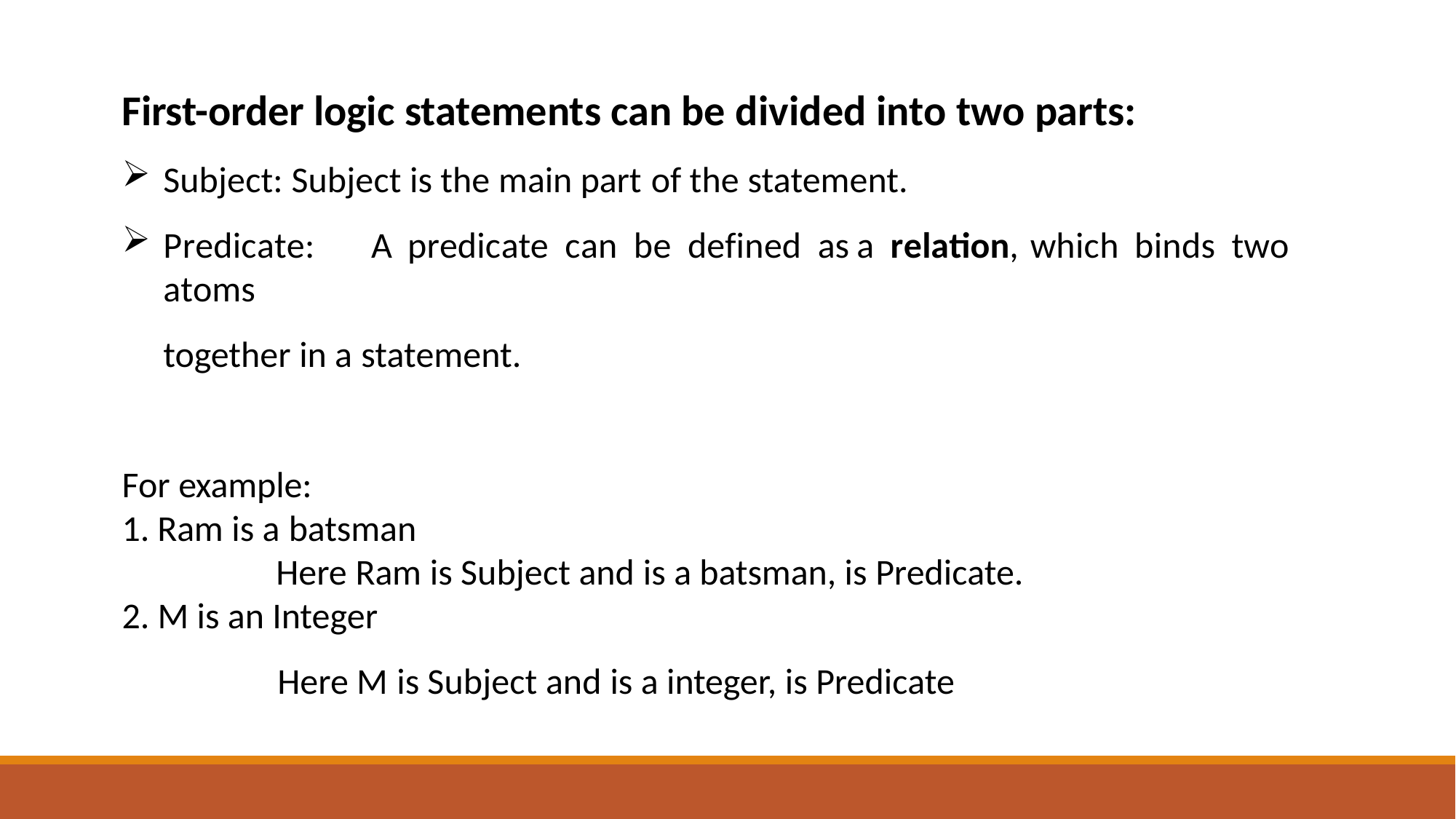

First-order logic statements can be divided into two parts:
Subject: Subject is the main part of the statement.
Predicate:	A	predicate  can  be  defined  as	a  relation,	which	binds  two	atoms
together in a statement.

For example:
1. Ram is a batsman
                   Here Ram is Subject and is a batsman, is Predicate.
2. M is an Integer
                   Here M is Subject and is a integer, is Predicate